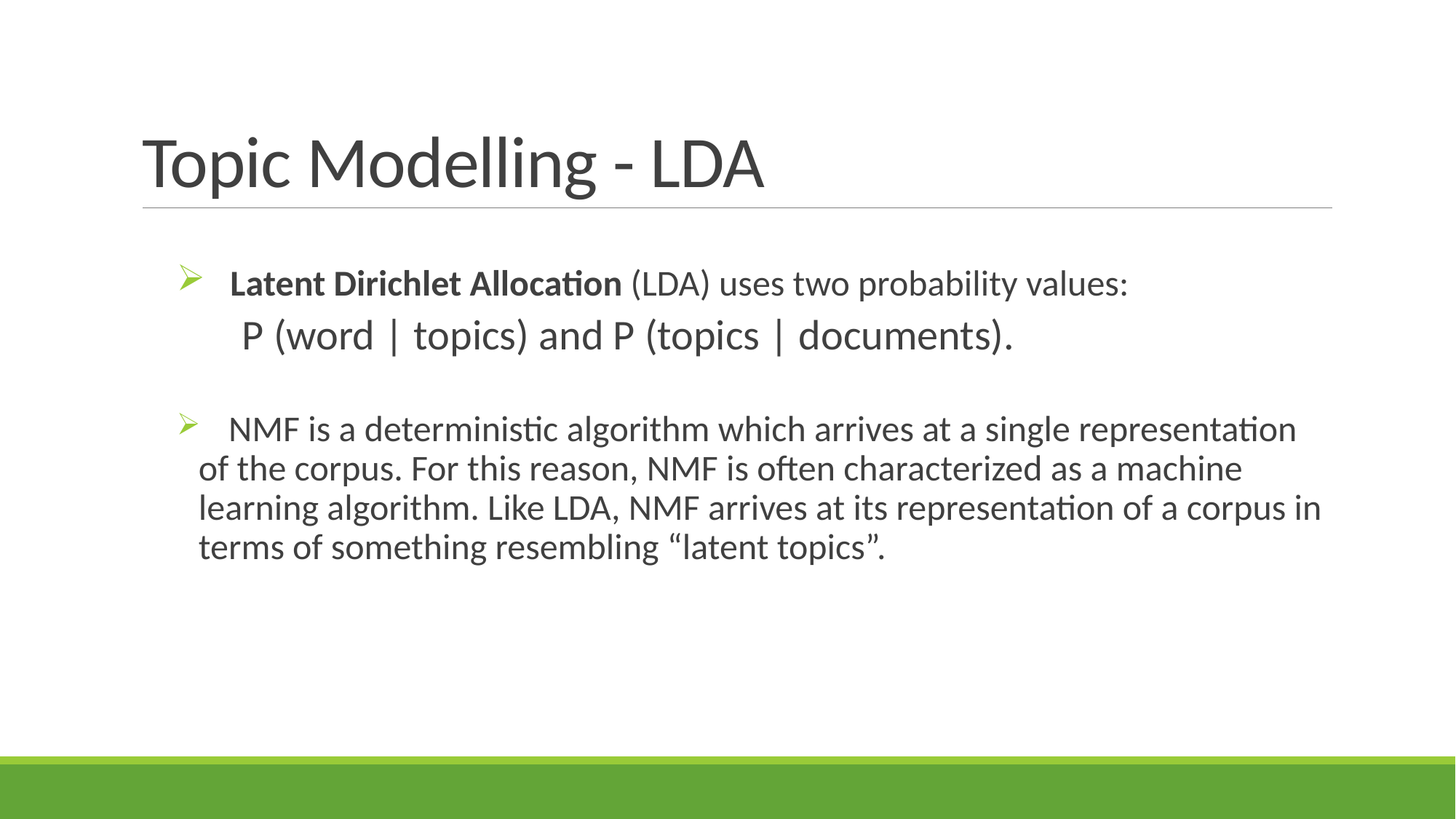

# Topic Modelling - LDA

   Latent Dirichlet Allocation (LDA) uses two probability values:
        P (word | topics) and P (topics | documents).

    NMF is a deterministic algorithm which arrives at a single representation of the corpus. For this reason, NMF is often characterized as a machine learning algorithm. Like LDA, NMF arrives at its representation of a corpus in terms of something resembling “latent topics”.